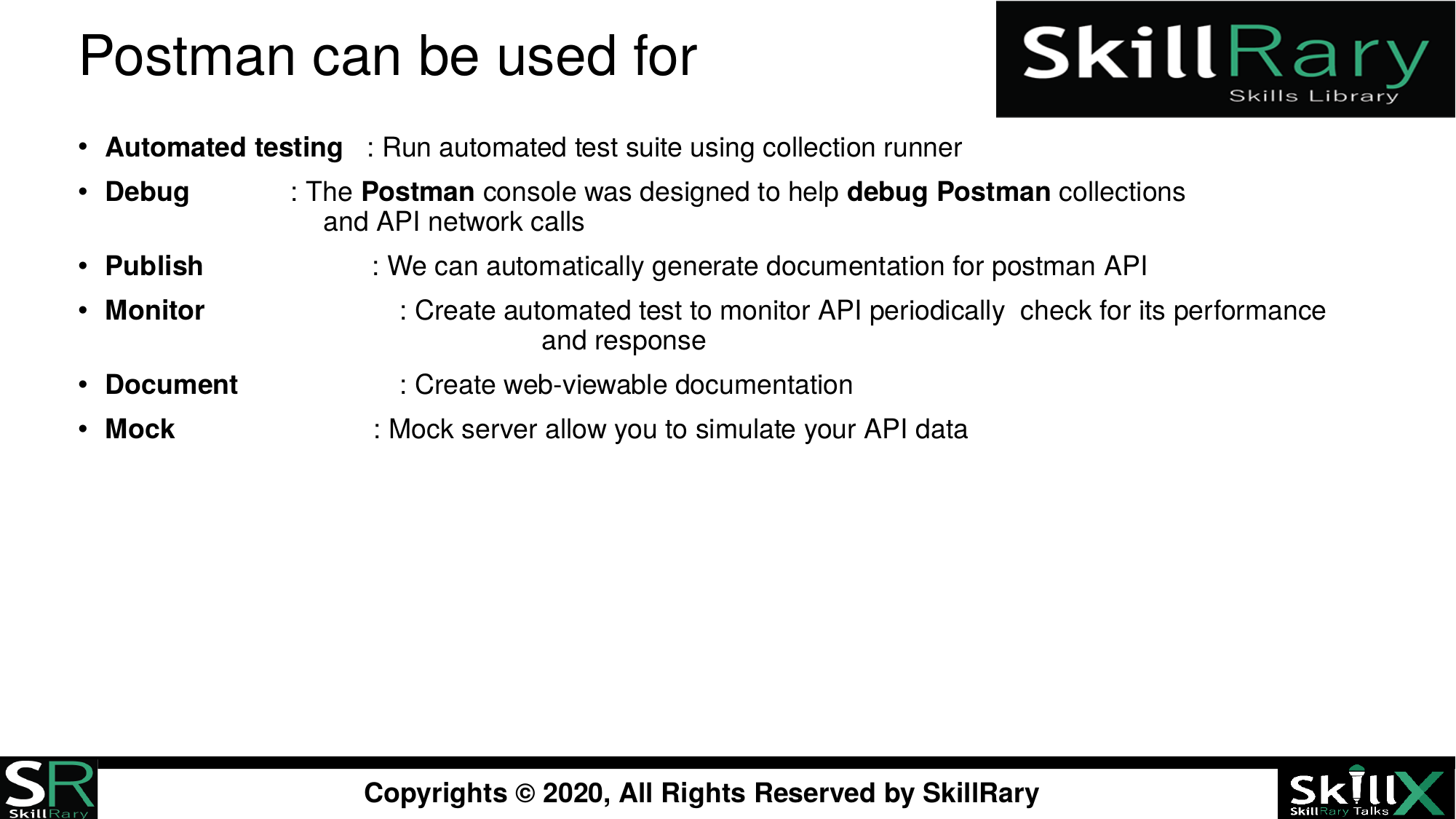

# Postman can be used for
Automated testing   : Run automated test suite using collection runner
Debug 	          : The Postman console was designed to help debug Postman collections 				and API network calls
Publish                      : We can automatically generate documentation for postman API
Monitor     	          : Create automated test to monitor API periodically  check for its performance 				and response
Document 	          : Create web-viewable documentation
Mock                          : Mock server allow you to simulate your API data